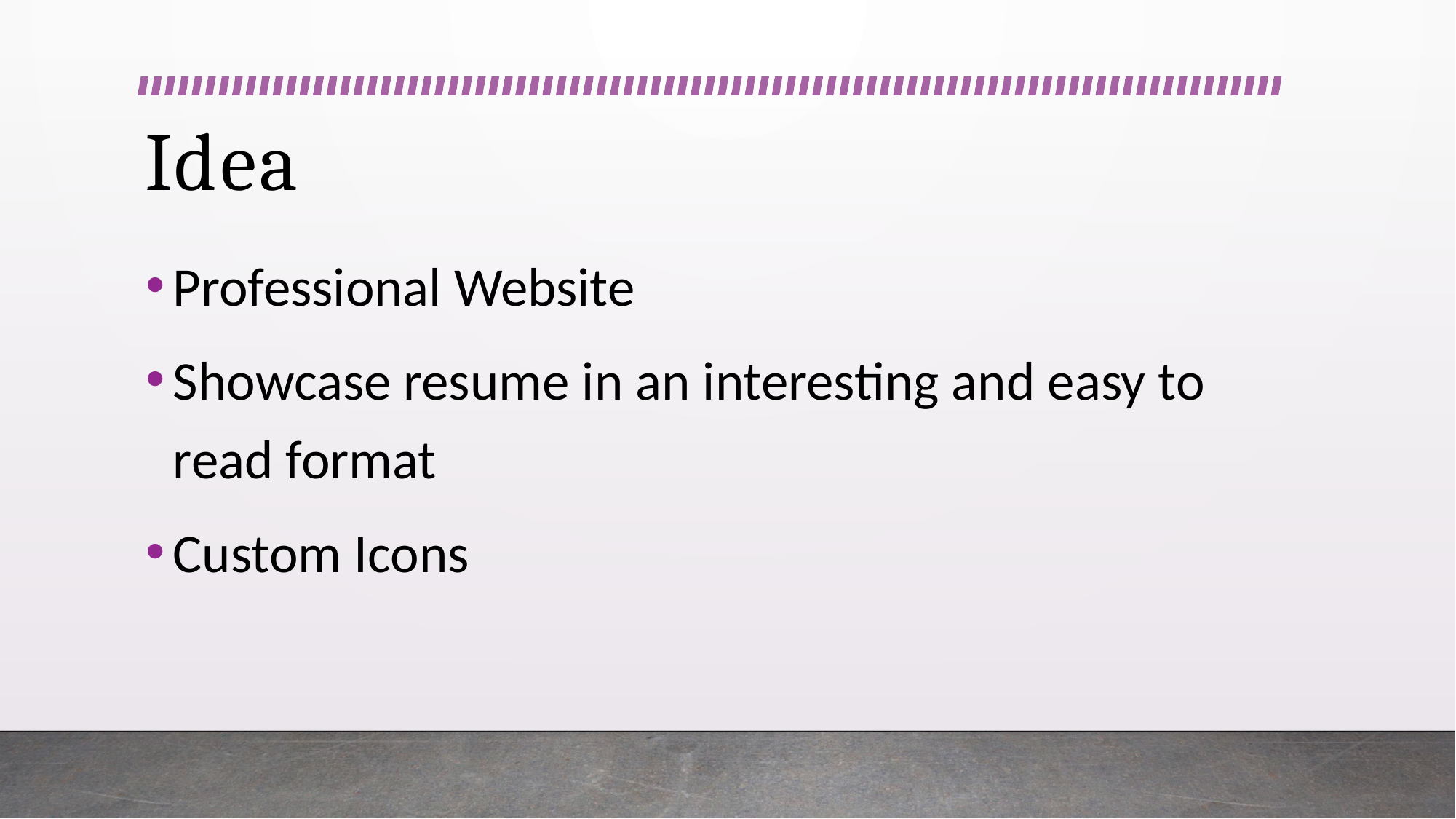

# Idea
Professional Website
Showcase resume in an interesting and easy to read format
Custom Icons